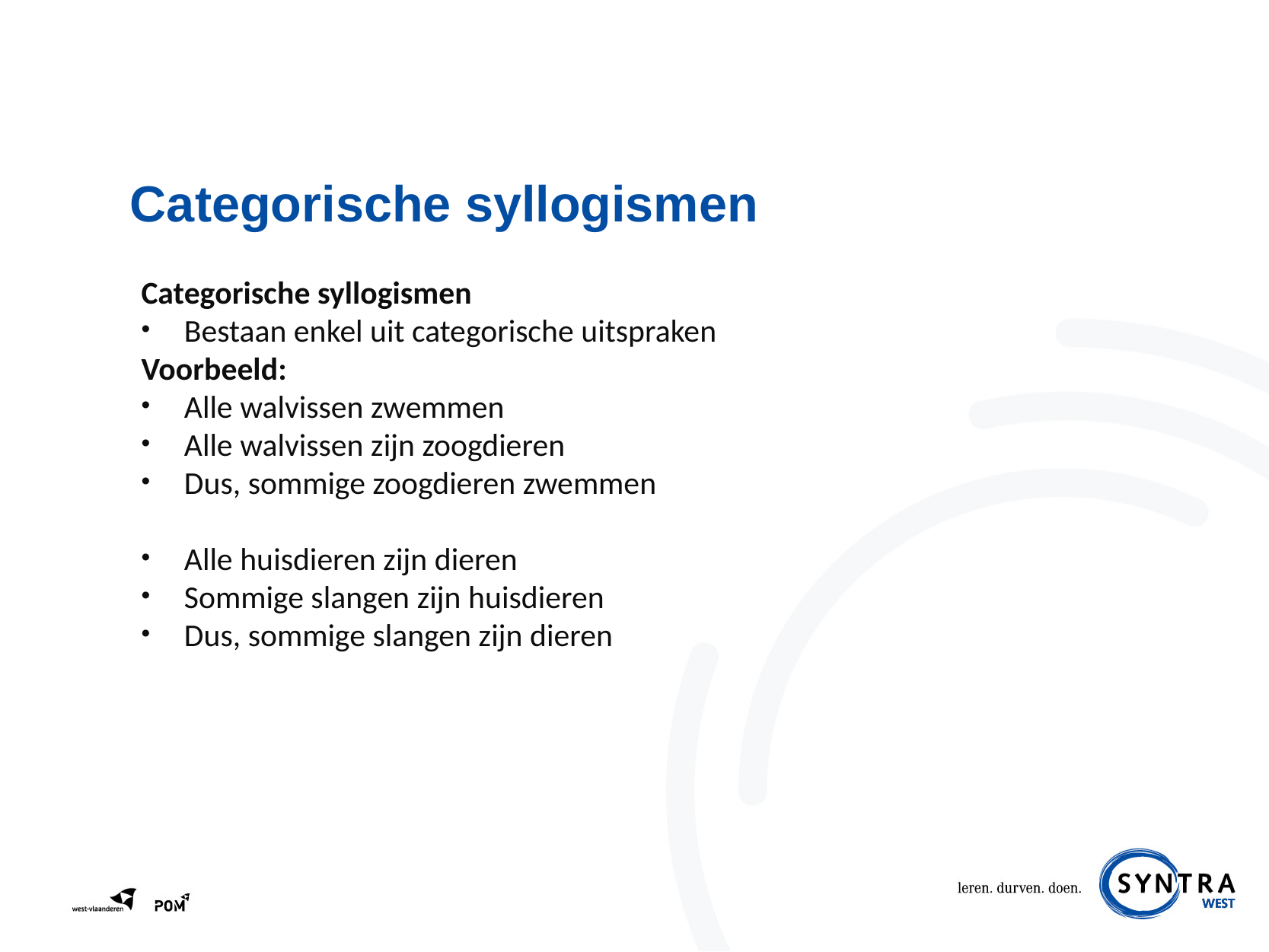

# Categorische syllogismen
Categorische syllogismen
Bestaan enkel uit categorische uitspraken
Voorbeeld:
Alle walvissen zwemmen
Alle walvissen zijn zoogdieren
Dus, sommige zoogdieren zwemmen

Alle huisdieren zijn dieren
Sommige slangen zijn huisdieren
Dus, sommige slangen zijn dieren